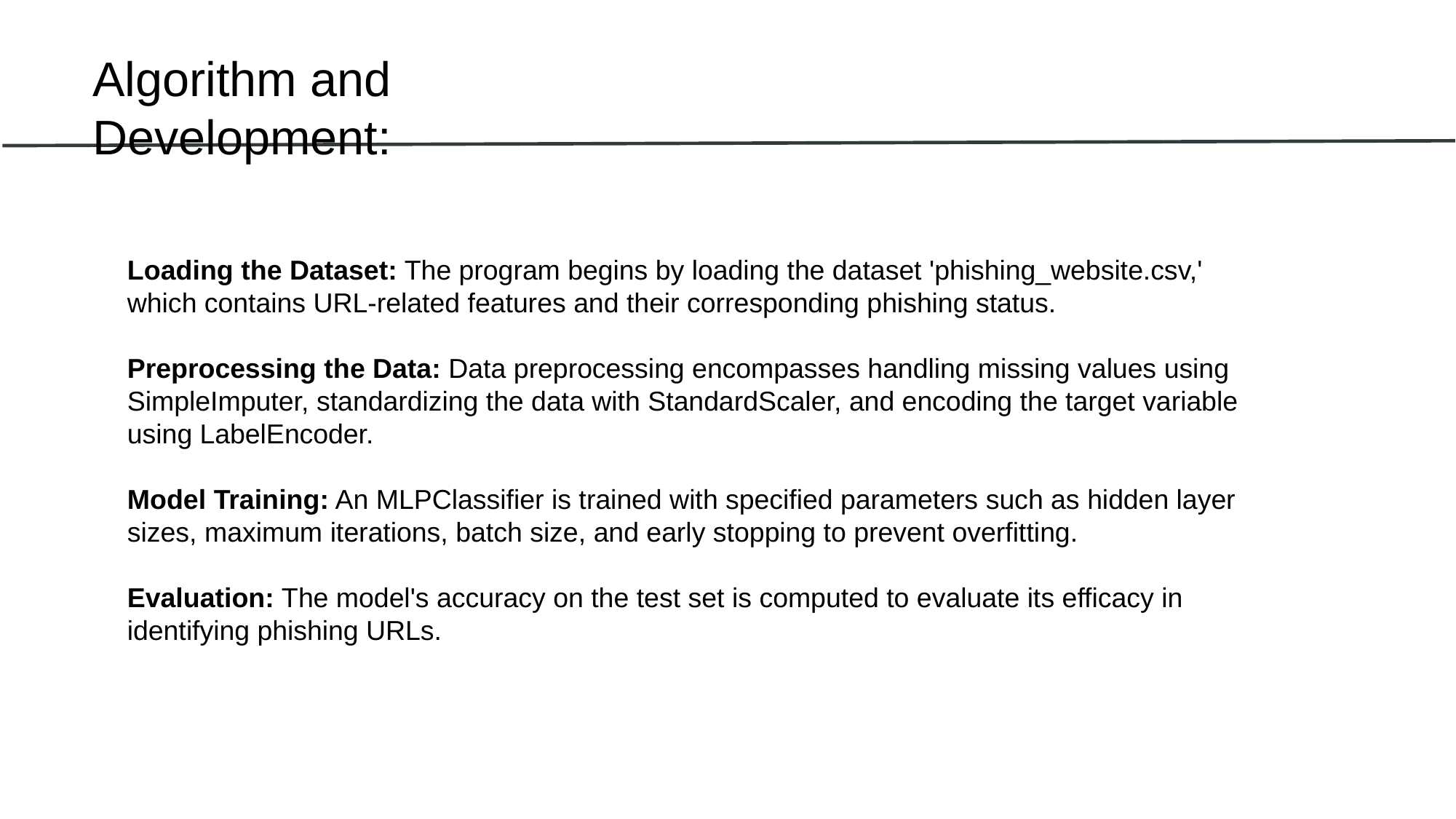

Algorithm and Development:
Loading the Dataset: The program begins by loading the dataset 'phishing_website.csv,' which contains URL-related features and their corresponding phishing status.

Preprocessing the Data: Data preprocessing encompasses handling missing values using SimpleImputer, standardizing the data with StandardScaler, and encoding the target variable using LabelEncoder.

Model Training: An MLPClassifier is trained with specified parameters such as hidden layer sizes, maximum iterations, batch size, and early stopping to prevent overfitting.

Evaluation: The model's accuracy on the test set is computed to evaluate its efficacy in identifying phishing URLs.